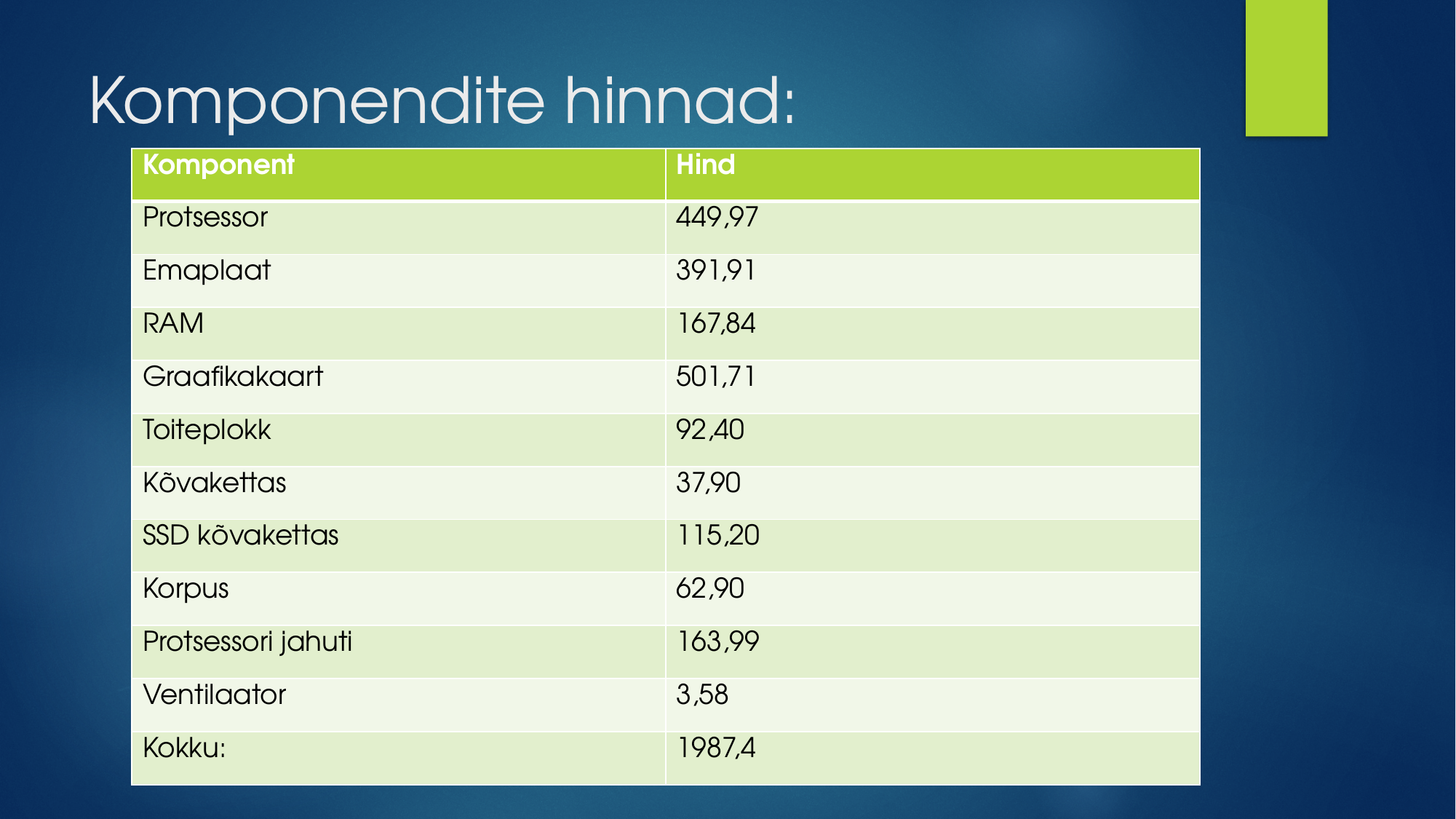

# Komponendite hinnad:
| Komponent | Hind |
| --- | --- |
| Protsessor | 449,97 |
| Emaplaat | 391,91 |
| RAM | 167,84 |
| Graafikakaart | 501,71 |
| Toiteplokk | 92,40 |
| Kõvakettas | 37,90 |
| SSD kõvakettas | 115,20 |
| Korpus | 62,90 |
| Protsessori jahuti | 163,99 |
| Ventilaator | 3,58 |
| Kokku: | 1987,4 |